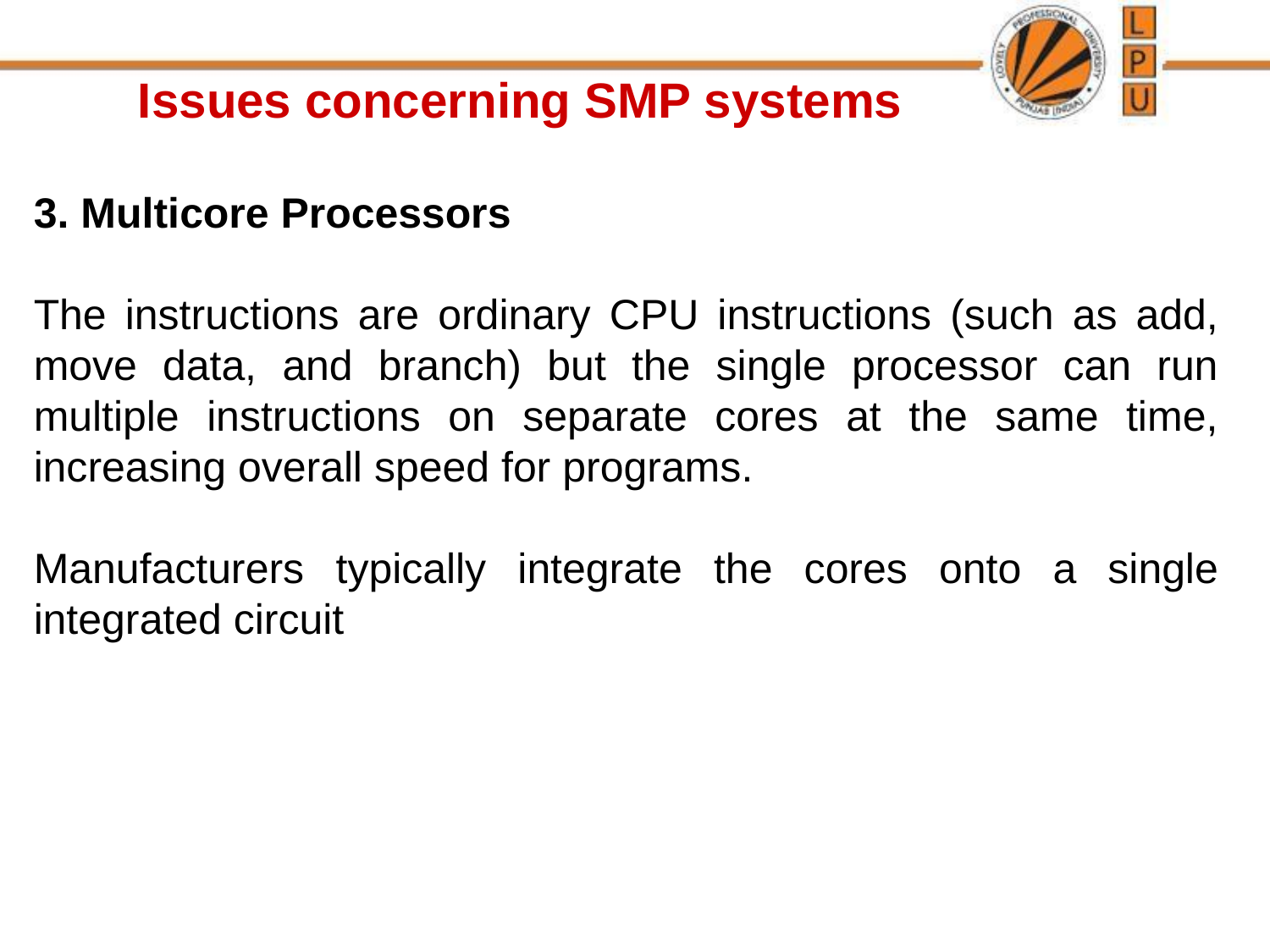

Issues concerning SMP systems
3. Multicore Processors

The instructions are ordinary CPU instructions (such as add, move data, and branch) but the single processor can run multiple instructions on separate cores at the same time, increasing overall speed for programs.

Manufacturers typically integrate the cores onto a single integrated circuit